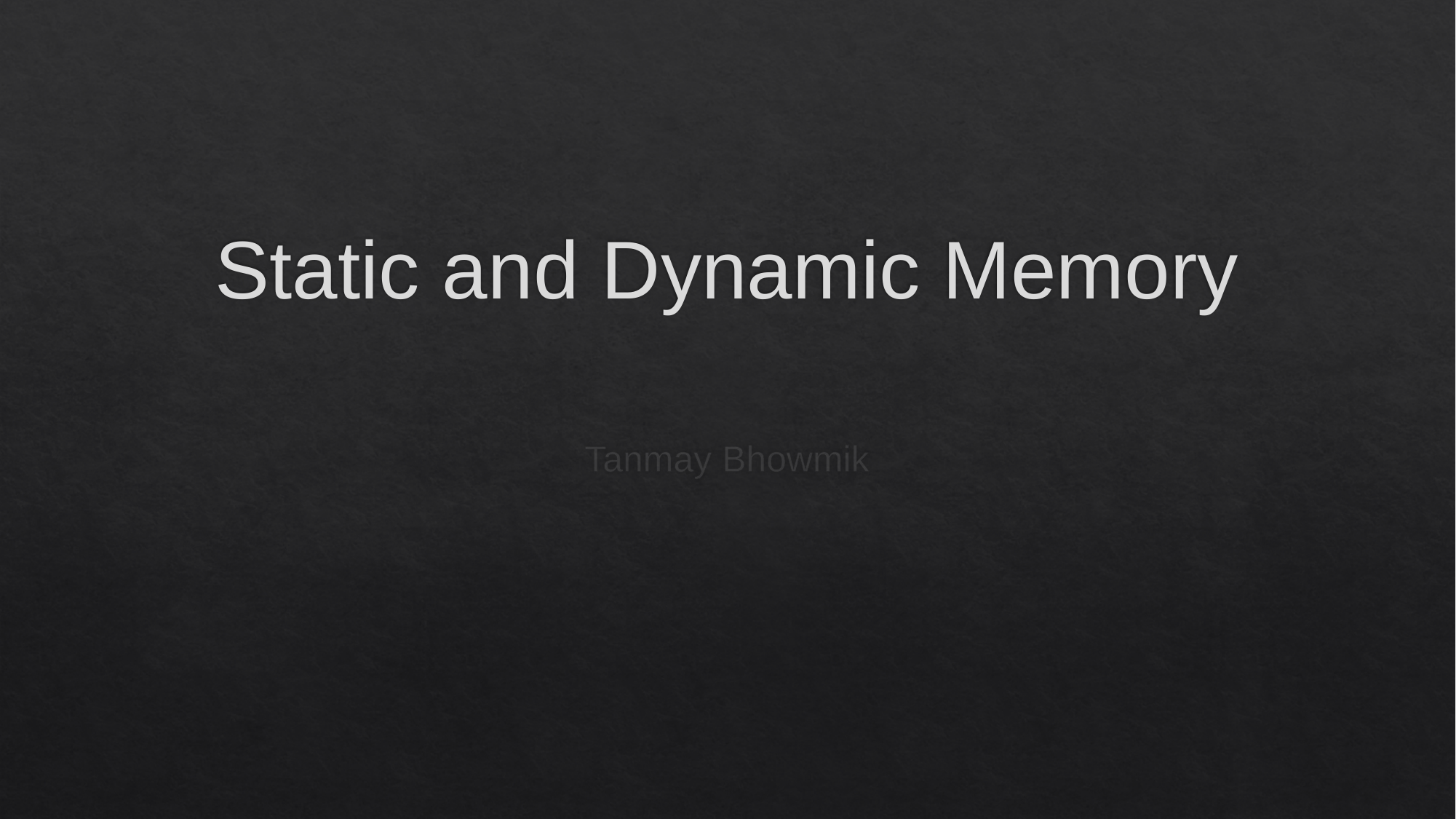

# Static and Dynamic Memory
Tanmay Bhowmik